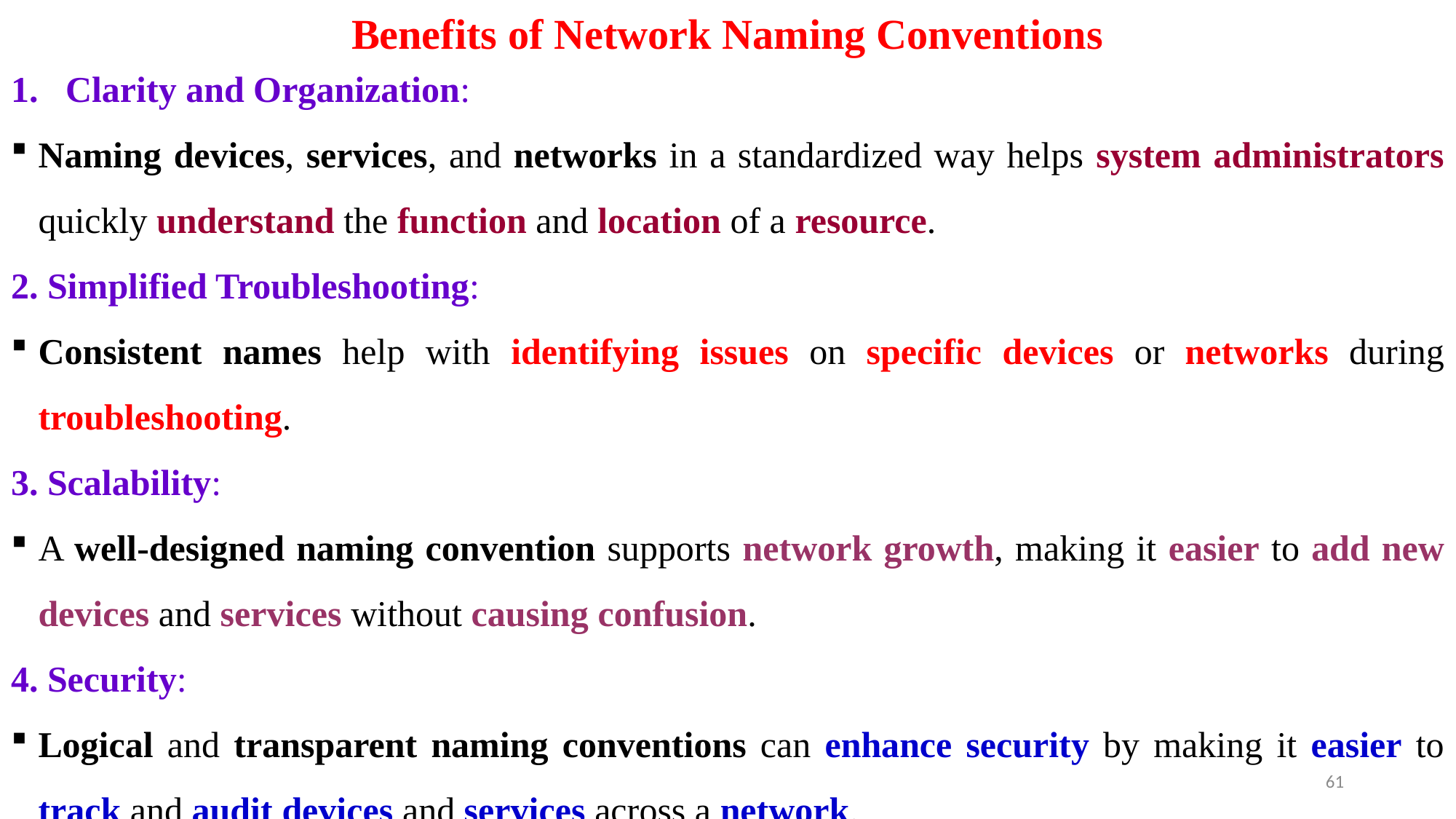

# Benefits of Network Naming Conventions
Clarity and Organization:
Naming devices, services, and networks in a standardized way helps system administrators quickly understand the function and location of a resource.
2. Simplified Troubleshooting:
Consistent names help with identifying issues on specific devices or networks during troubleshooting.
3. Scalability:
A well-designed naming convention supports network growth, making it easier to add new devices and services without causing confusion.
4. Security:
Logical and transparent naming conventions can enhance security by making it easier to track and audit devices and services across a network.

61